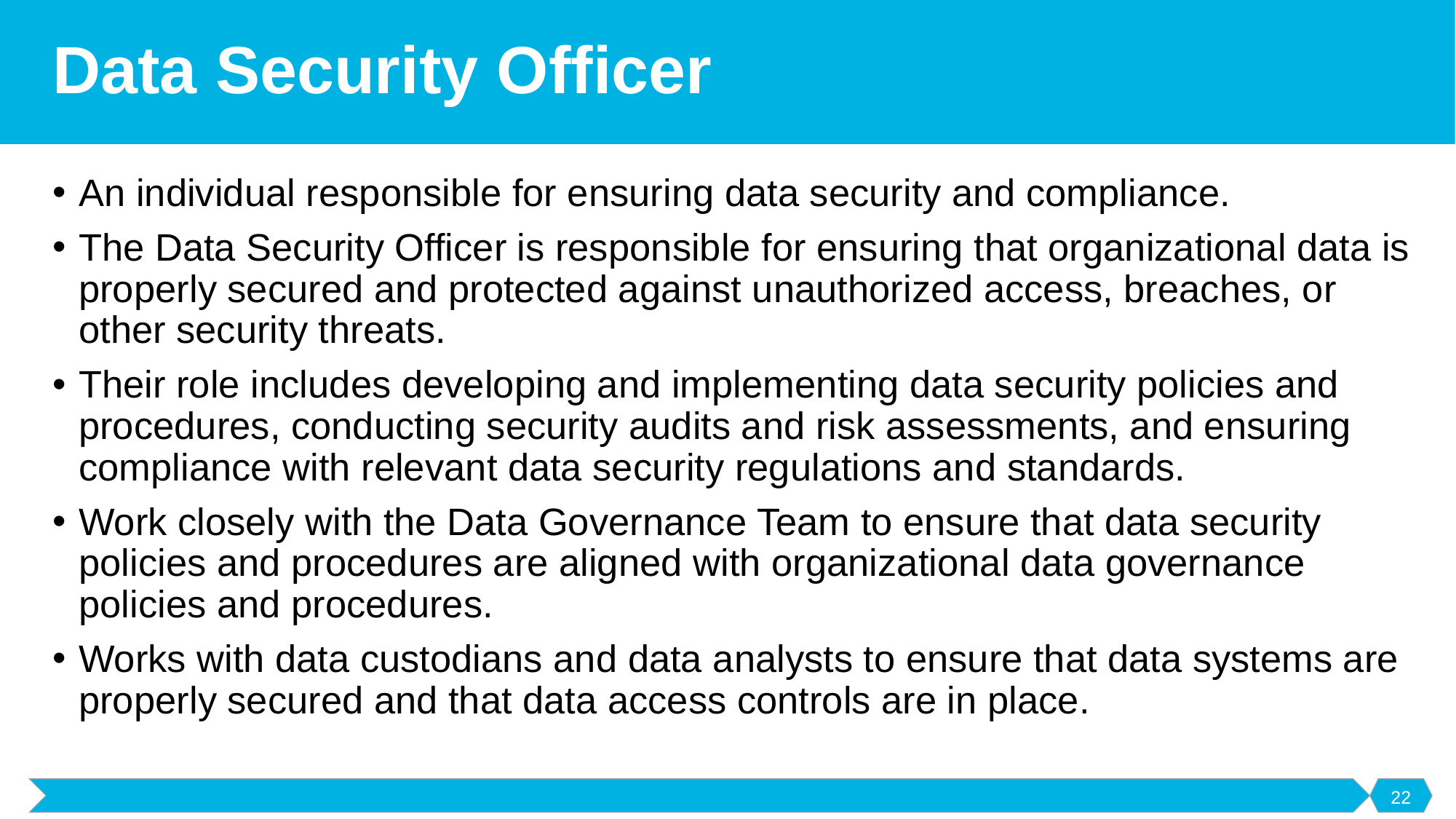

# Data Security Officer
An individual responsible for ensuring data security and compliance.
The Data Security Officer is responsible for ensuring that organizational data is properly secured and protected against unauthorized access, breaches, or other security threats.
Their role includes developing and implementing data security policies and procedures, conducting security audits and risk assessments, and ensuring compliance with relevant data security regulations and standards.
Work closely with the Data Governance Team to ensure that data security policies and procedures are aligned with organizational data governance policies and procedures.
Works with data custodians and data analysts to ensure that data systems are properly secured and that data access controls are in place.

22